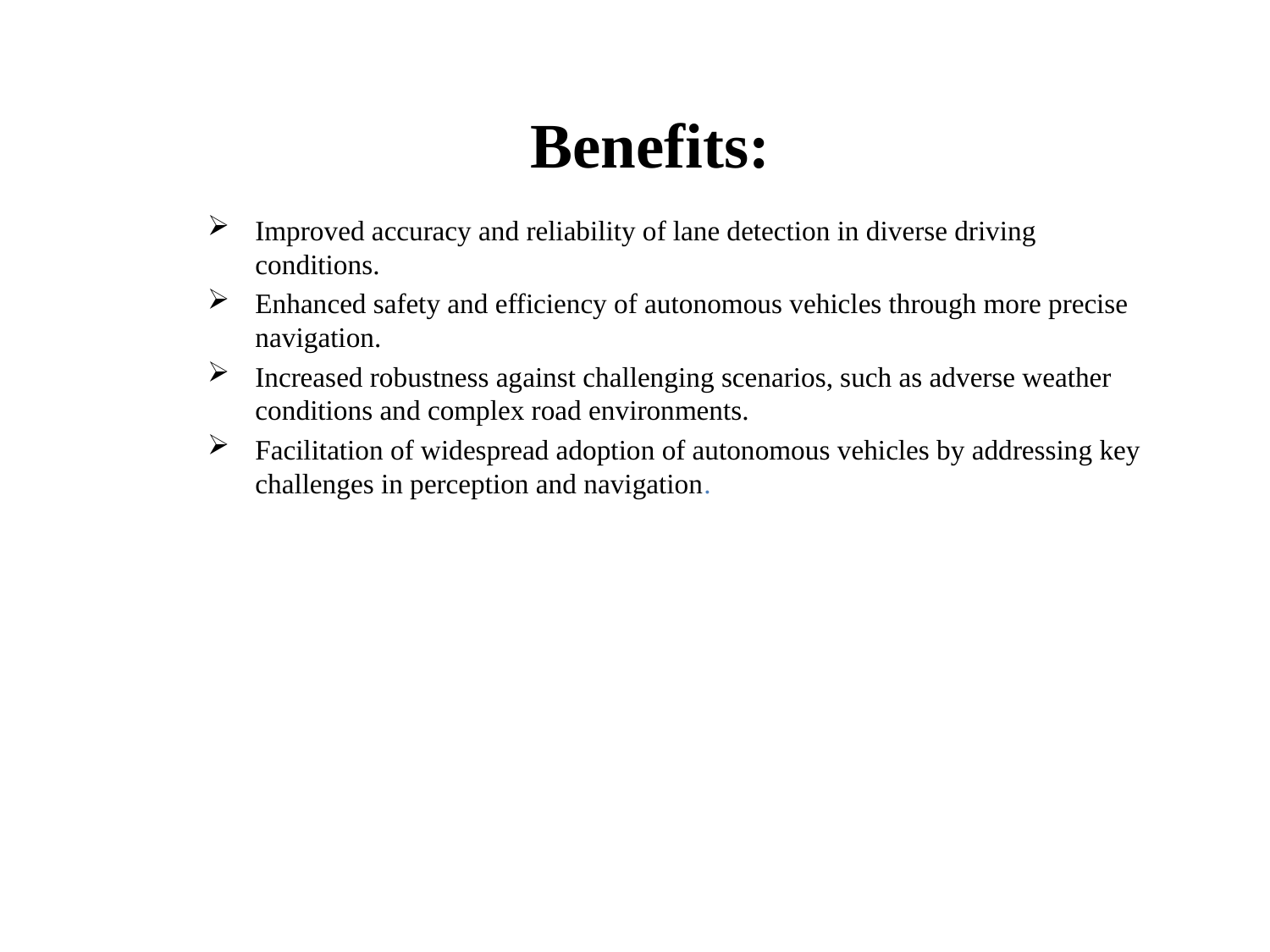

# Benefits:
Improved accuracy and reliability of lane detection in diverse driving conditions.
Enhanced safety and efficiency of autonomous vehicles through more precise navigation.
Increased robustness against challenging scenarios, such as adverse weather conditions and complex road environments.
Facilitation of widespread adoption of autonomous vehicles by addressing key challenges in perception and navigation.